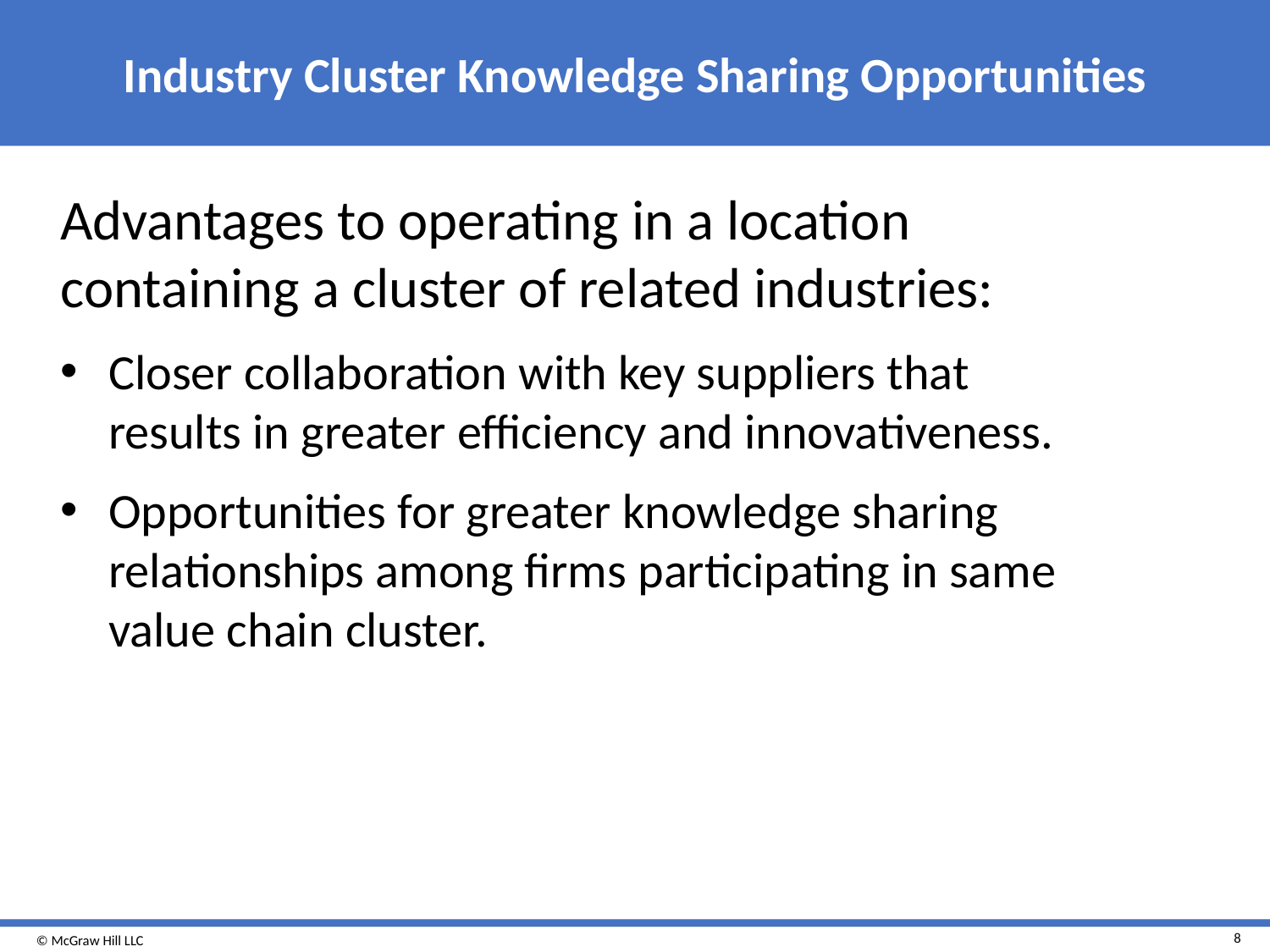

# Industry Cluster Knowledge Sharing Opportunities
Advantages to operating in a location containing a cluster of related industries:
Closer collaboration with key suppliers that results in greater efficiency and innovativeness.
Opportunities for greater knowledge sharing relationships among firms participating in same value chain cluster.

8